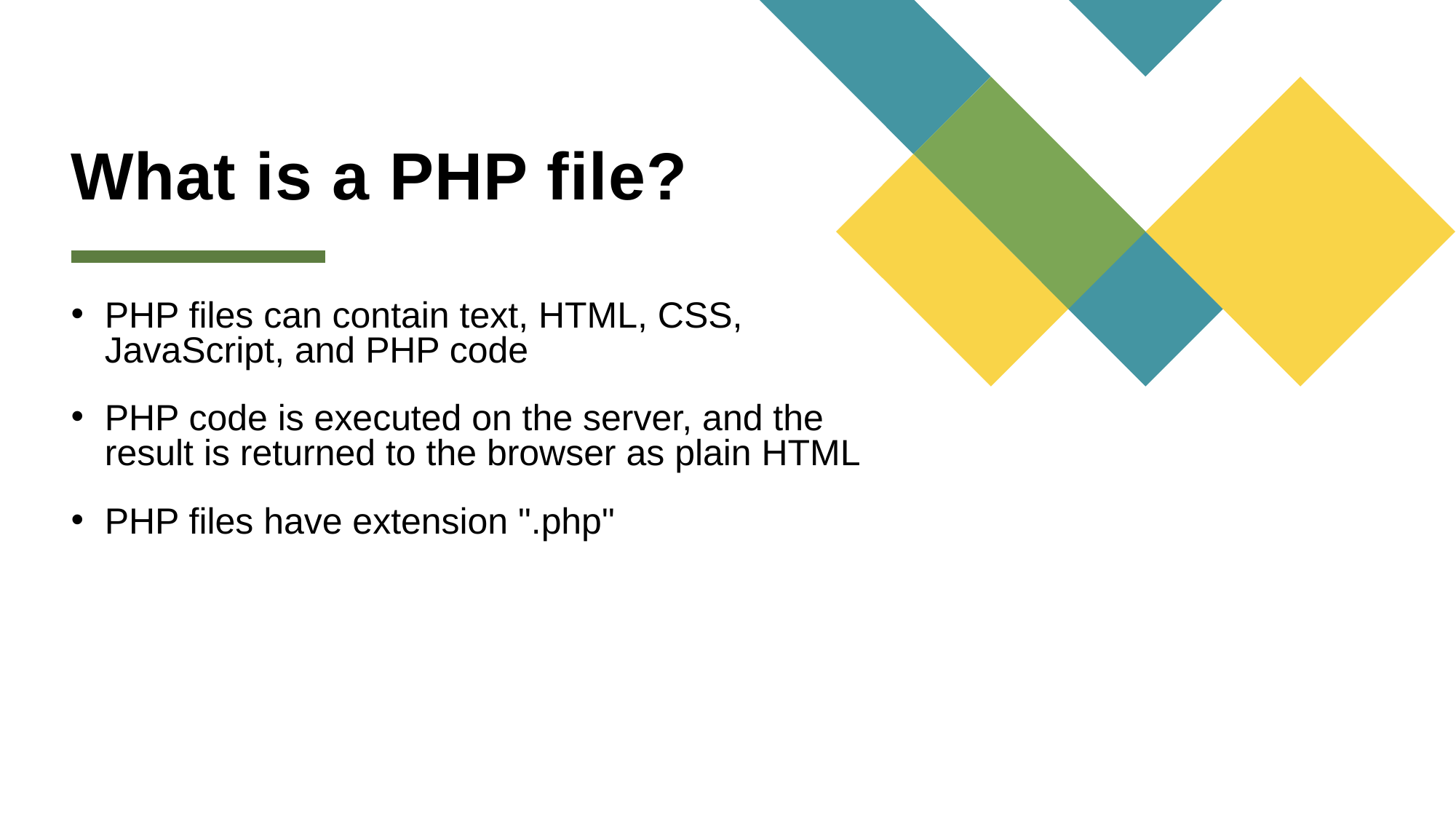

# What is a PHP file?
PHP files can contain text, HTML, CSS, JavaScript, and PHP code
PHP code is executed on the server, and the result is returned to the browser as plain HTML
PHP files have extension ".php"